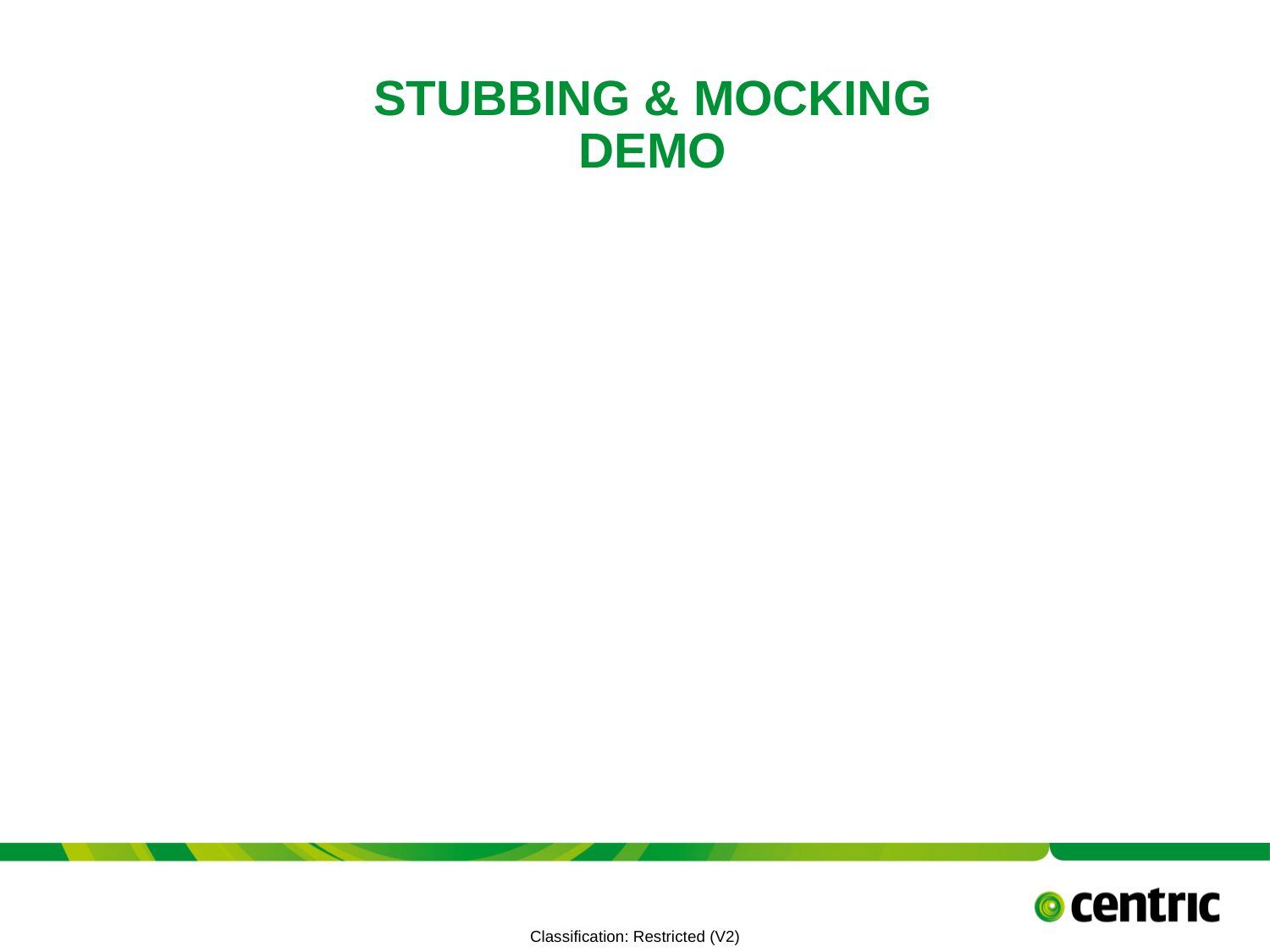

# Stubbing & Mocking DEMO

TITLE PRESENTATION
July 19, 2021